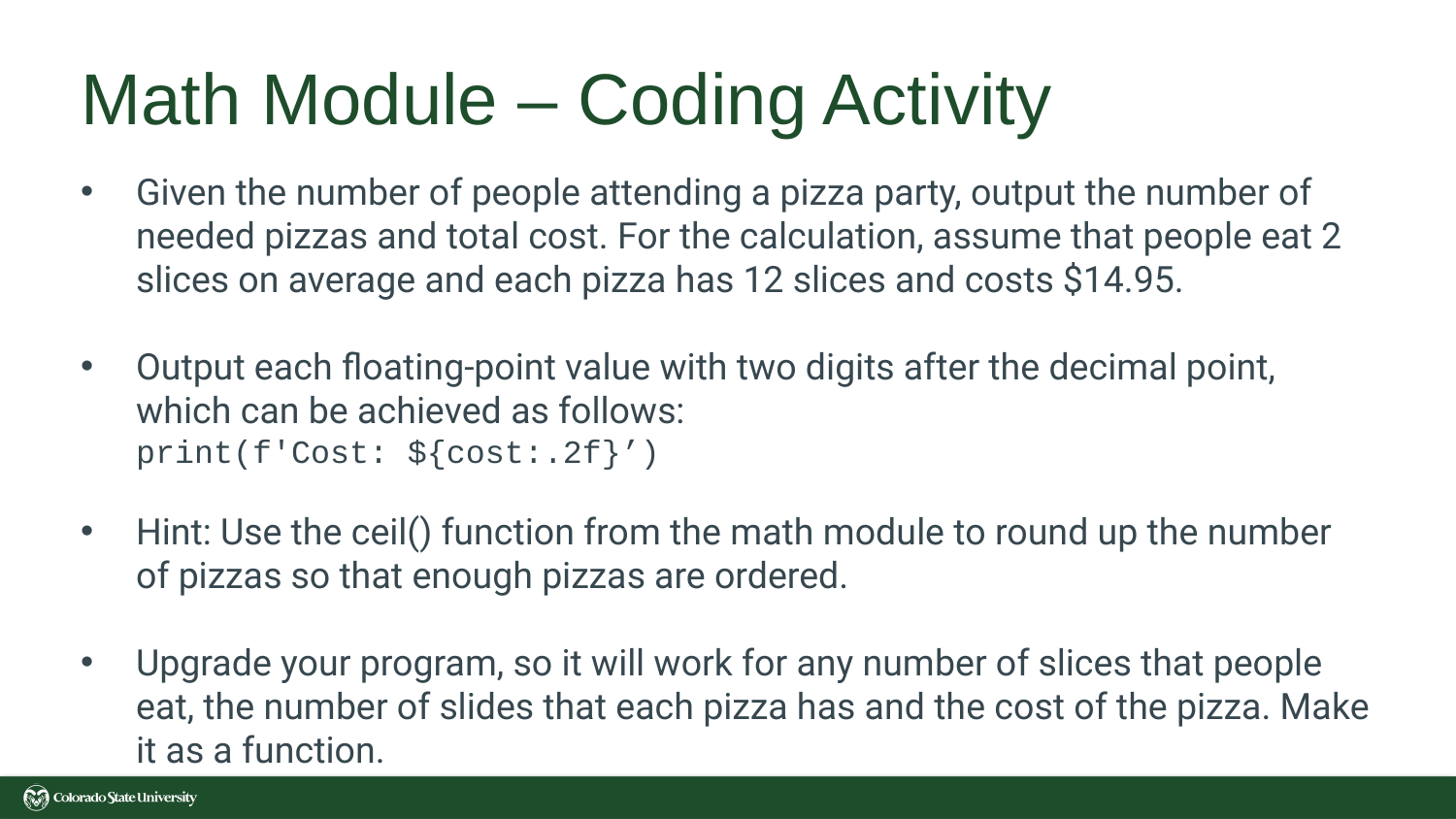

# Math Module – Coding Activity
Given the number of people attending a pizza party, output the number of needed pizzas and total cost. For the calculation, assume that people eat 2 slices on average and each pizza has 12 slices and costs $14.95.

Output each floating-point value with two digits after the decimal point, which can be achieved as follows:
print(f'Cost: ${cost:.2f}’)

Hint: Use the ceil() function from the math module to round up the number of pizzas so that enough pizzas are ordered.

Upgrade your program, so it will work for any number of slices that people eat, the number of slides that each pizza has and the cost of the pizza. Make it as a function.